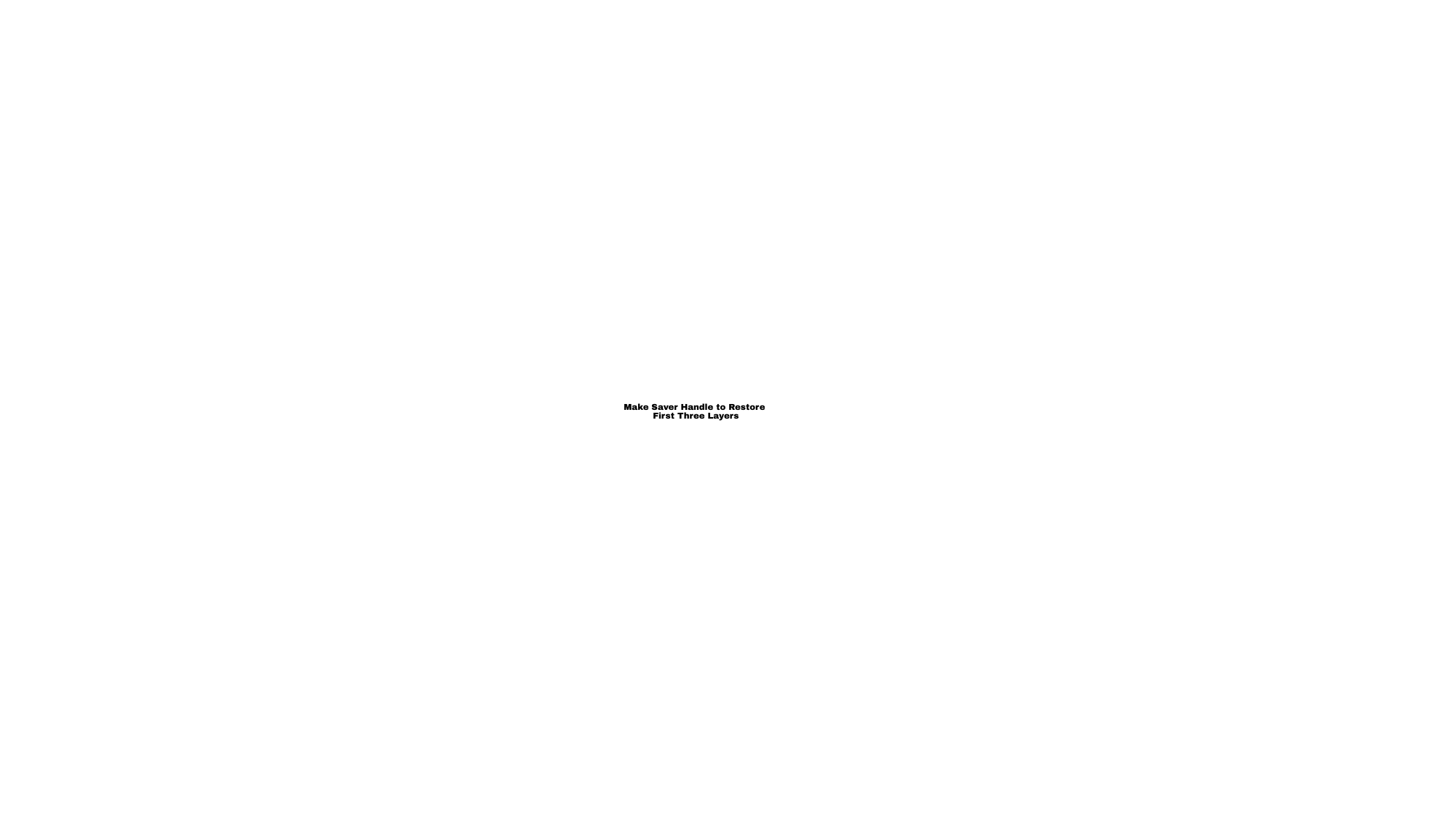

# Make Saver Handle to Restore First Three Layers